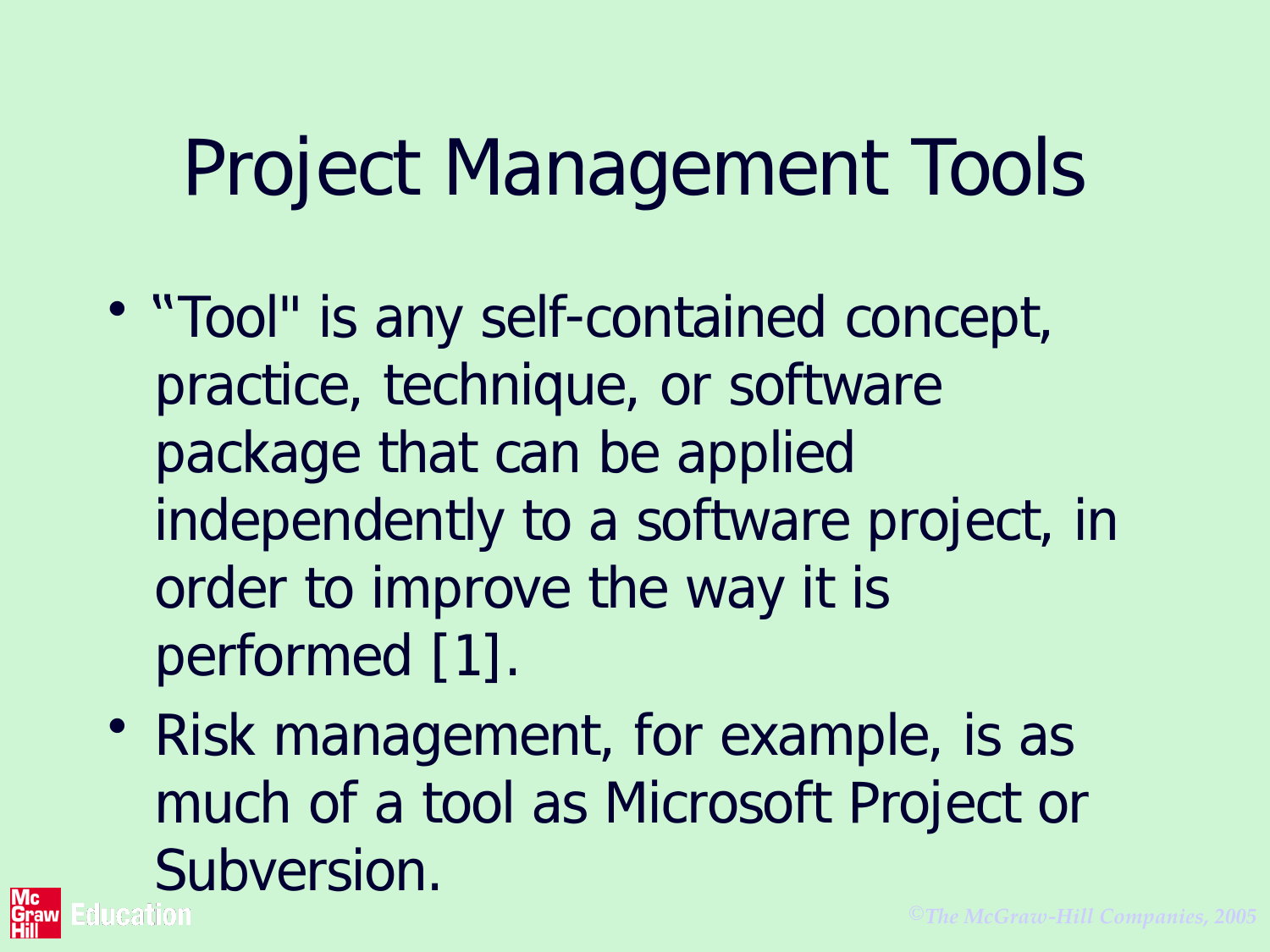

3
# Project Management Tools
“Tool" is any self-contained concept, practice, technique, or software package that can be applied independently to a software project, in order to improve the way it is performed [1].
Risk management, for example, is as much of a tool as Microsoft Project or Subversion.